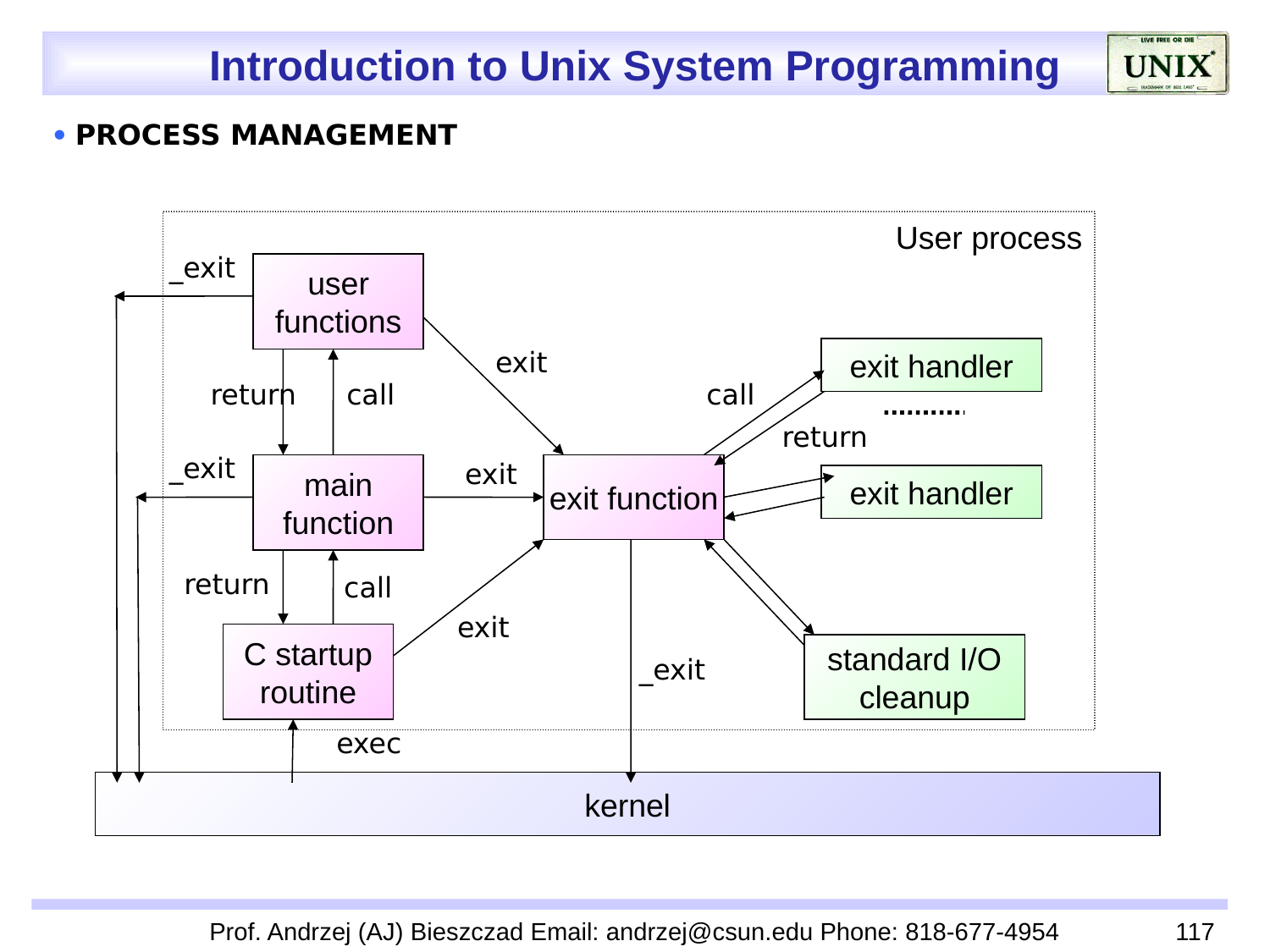

• PROCESS MANAGEMENT

User process
_exit
user
functions

exit
exit handler

return
call
call

return

_exit
exit
main
function
exit function
exit handler

return
call
exit
C startup
routine
standard I/O
cleanup
_exit

exec
kernel
Prof. Andrzej (AJ) Bieszczad Email: andrzej@csun.edu Phone: 818-677-4954
117